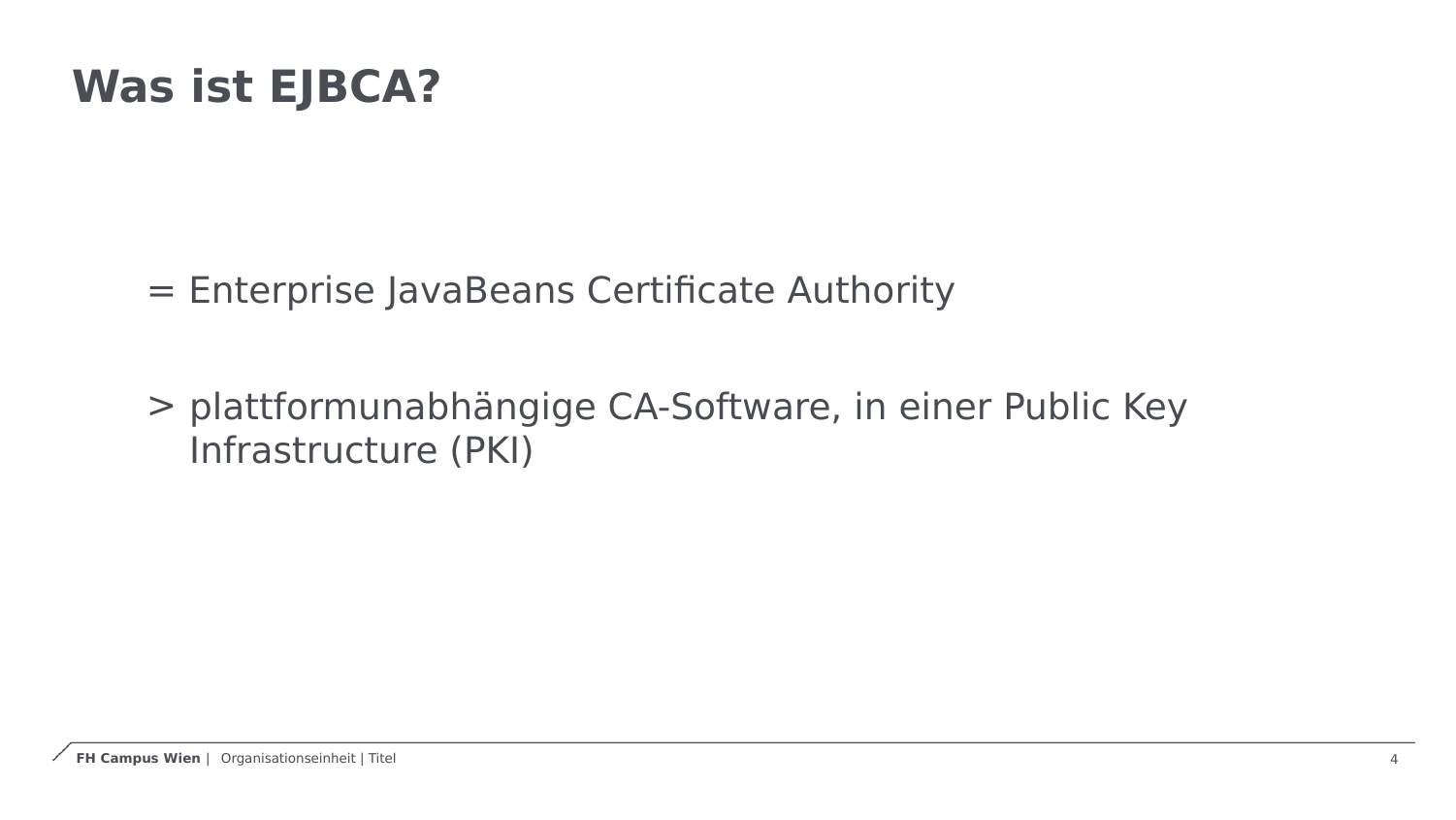

# Was ist EJBCA?

= Enterprise JavaBeans Certificate Authority

plattformunabhängige CA-Software, in einer Public Key Infrastructure (PKI)
Organisationseinheit | Titel
page 4